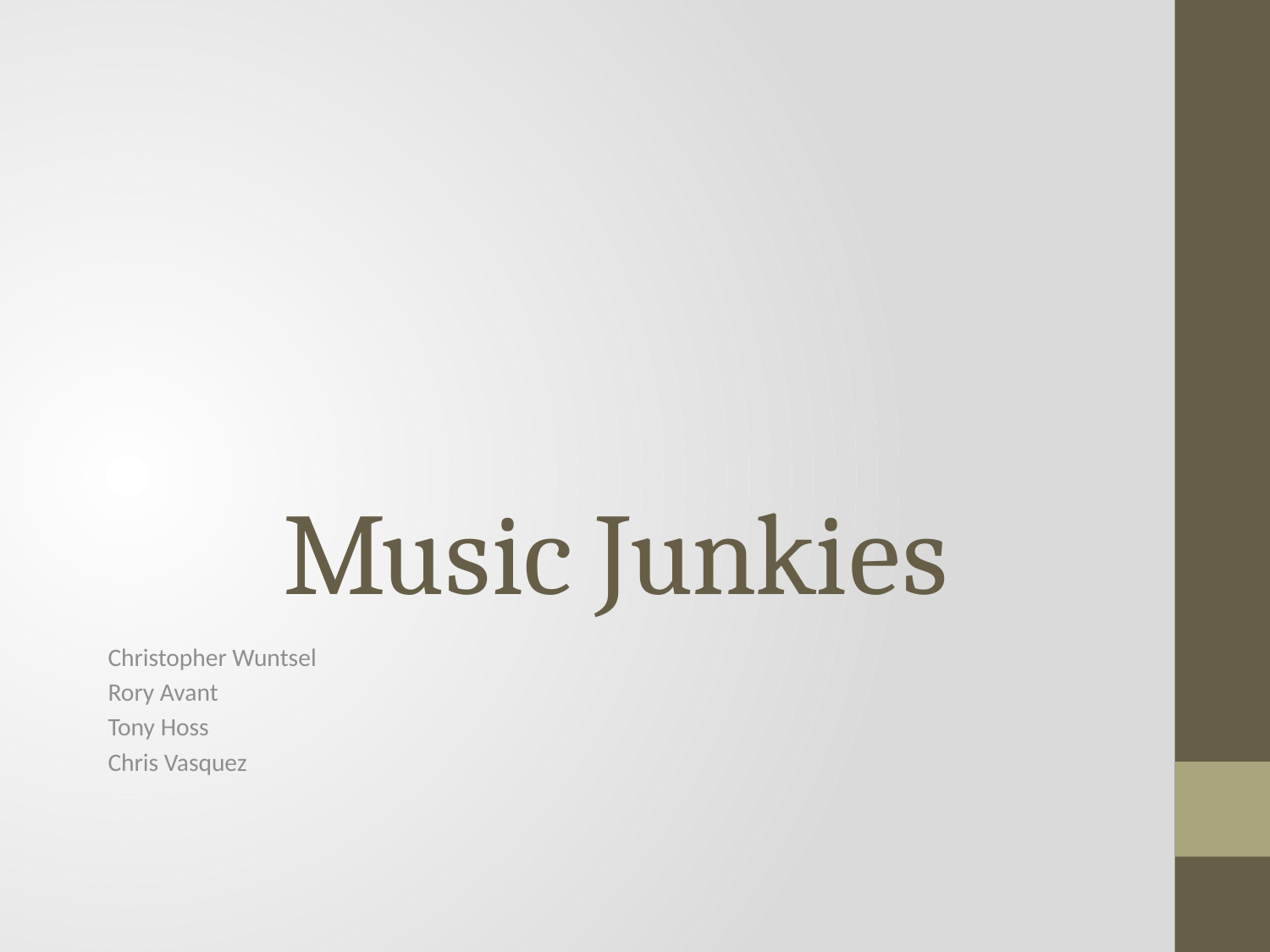

# Music Junkies
Christopher Wuntsel
Rory Avant
Tony Hoss
Chris Vasquez